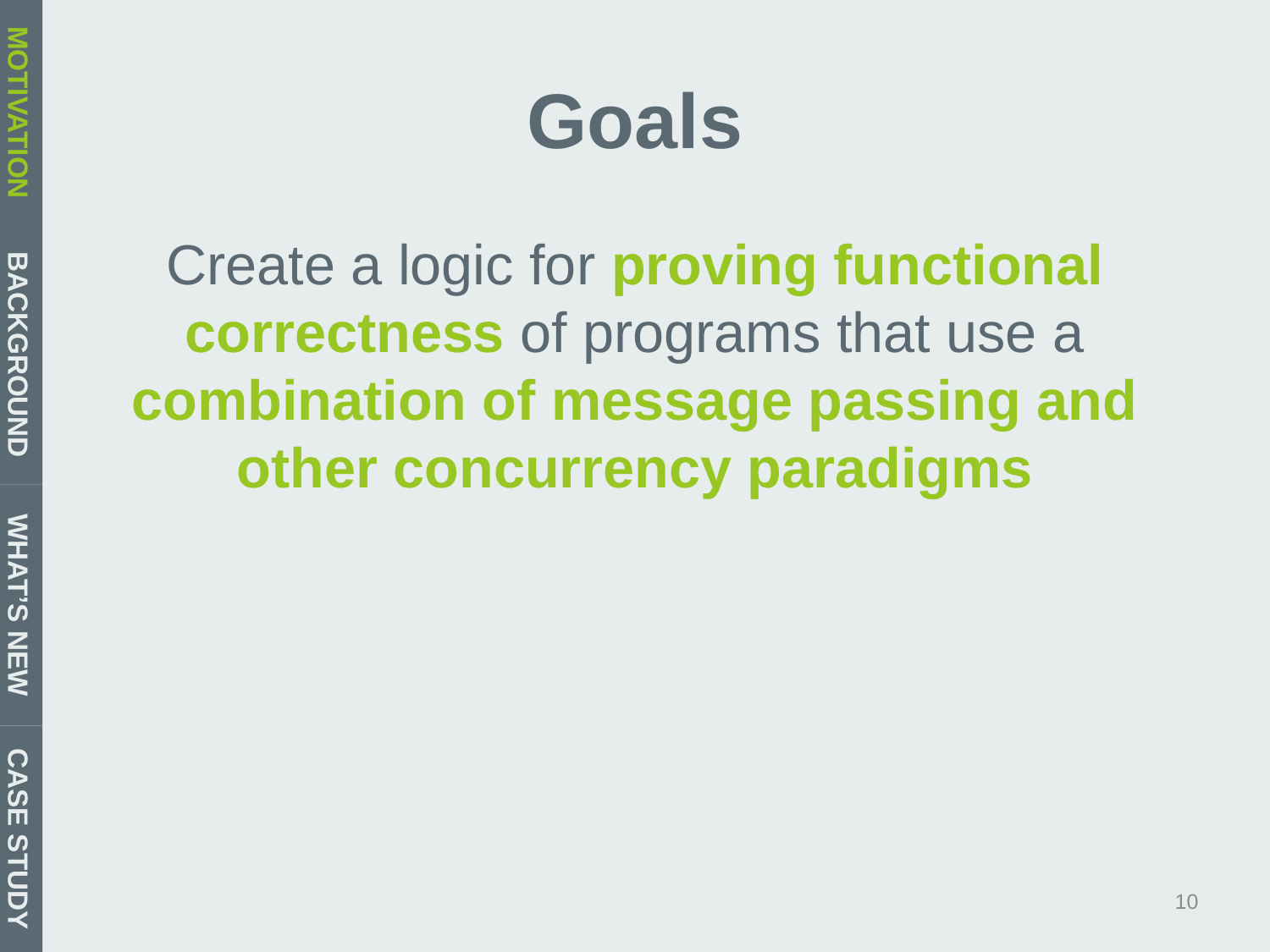

# Goals
MOTIVATION
Create a logic for proving functional correctness of programs that use a combination of message passing and other concurrency paradigms
BACKGROUND
WHAT’S NEW
CASE STUDY
10